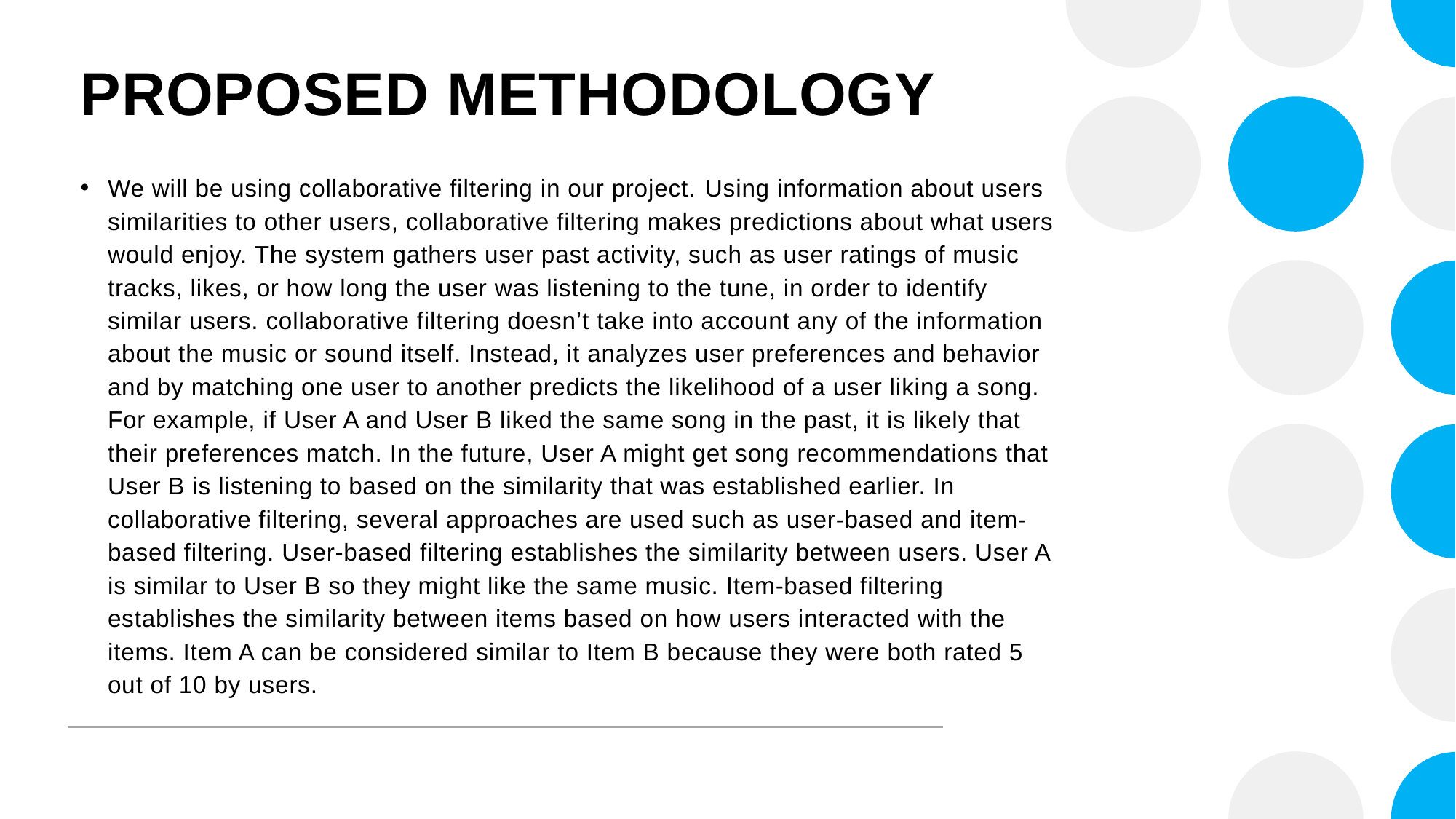

# PROPOSED METHODOLOGY
We will be using collaborative filtering in our project. Using information about users similarities to other users, collaborative filtering makes predictions about what users would enjoy. The system gathers user past activity, such as user ratings of music tracks, likes, or how long the user was listening to the tune, in order to identify similar users. collaborative filtering doesn’t take into account any of the information about the music or sound itself. Instead, it analyzes user preferences and behavior and by matching one user to another predicts the likelihood of a user liking a song. For example, if User A and User B liked the same song in the past, it is likely that their preferences match. In the future, User A might get song recommendations that User B is listening to based on the similarity that was established earlier. In collaborative filtering, several approaches are used such as user-based and item-based filtering. User-based filtering establishes the similarity between users. User A is similar to User B so they might like the same music. Item-based filtering establishes the similarity between items based on how users interacted with the items. Item A can be considered similar to Item B because they were both rated 5 out of 10 by users.